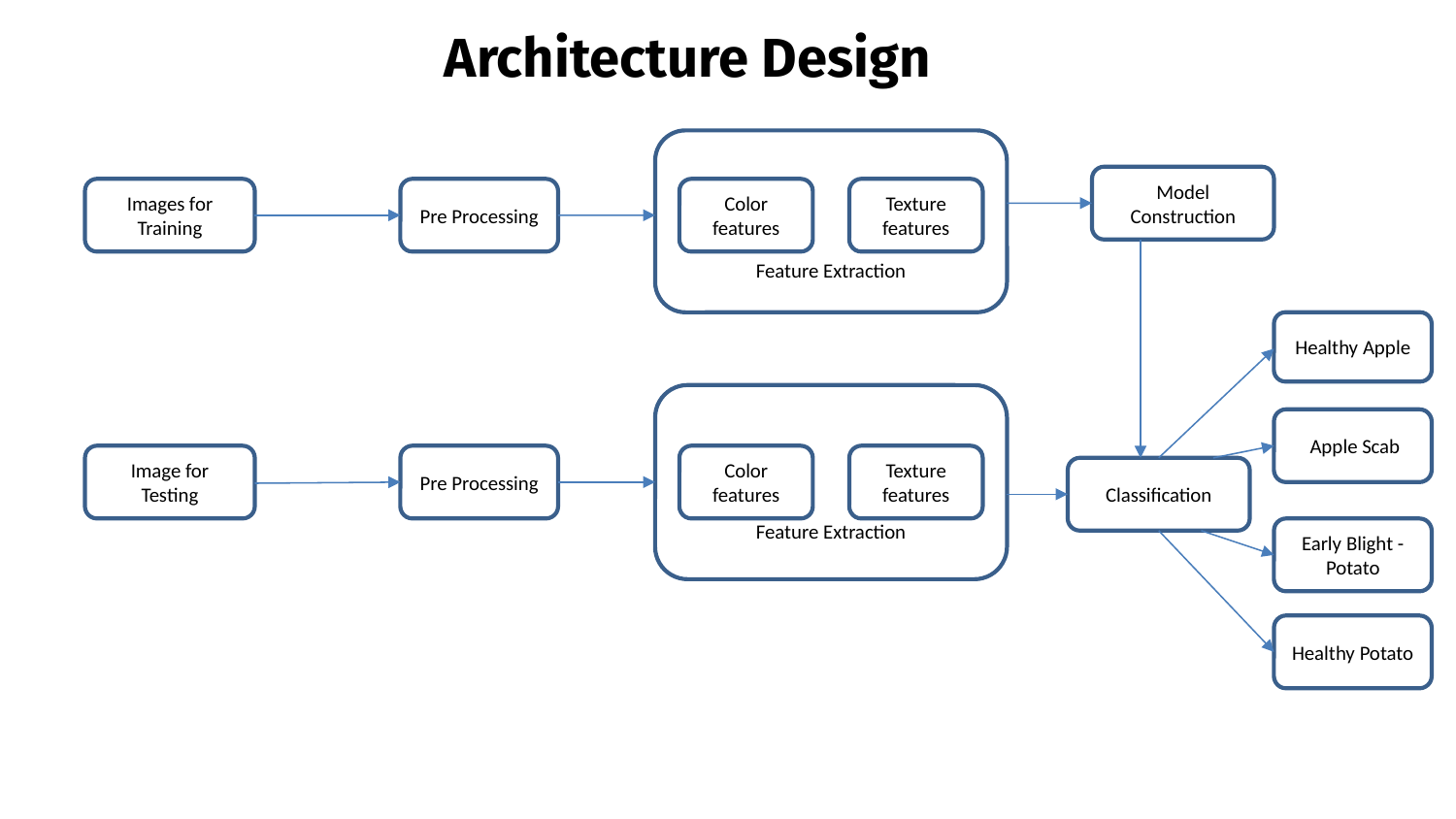

# Architecture Design

Feature Extraction
Model Construction
Images for Training
Pre Processing
Color features
Texture
features

Healthy Apple

Feature Extraction
 Apple Scab
Image for Testing
Pre Processing
Color features
Texture
features
Classification

Early Blight - Potato

Healthy Potato